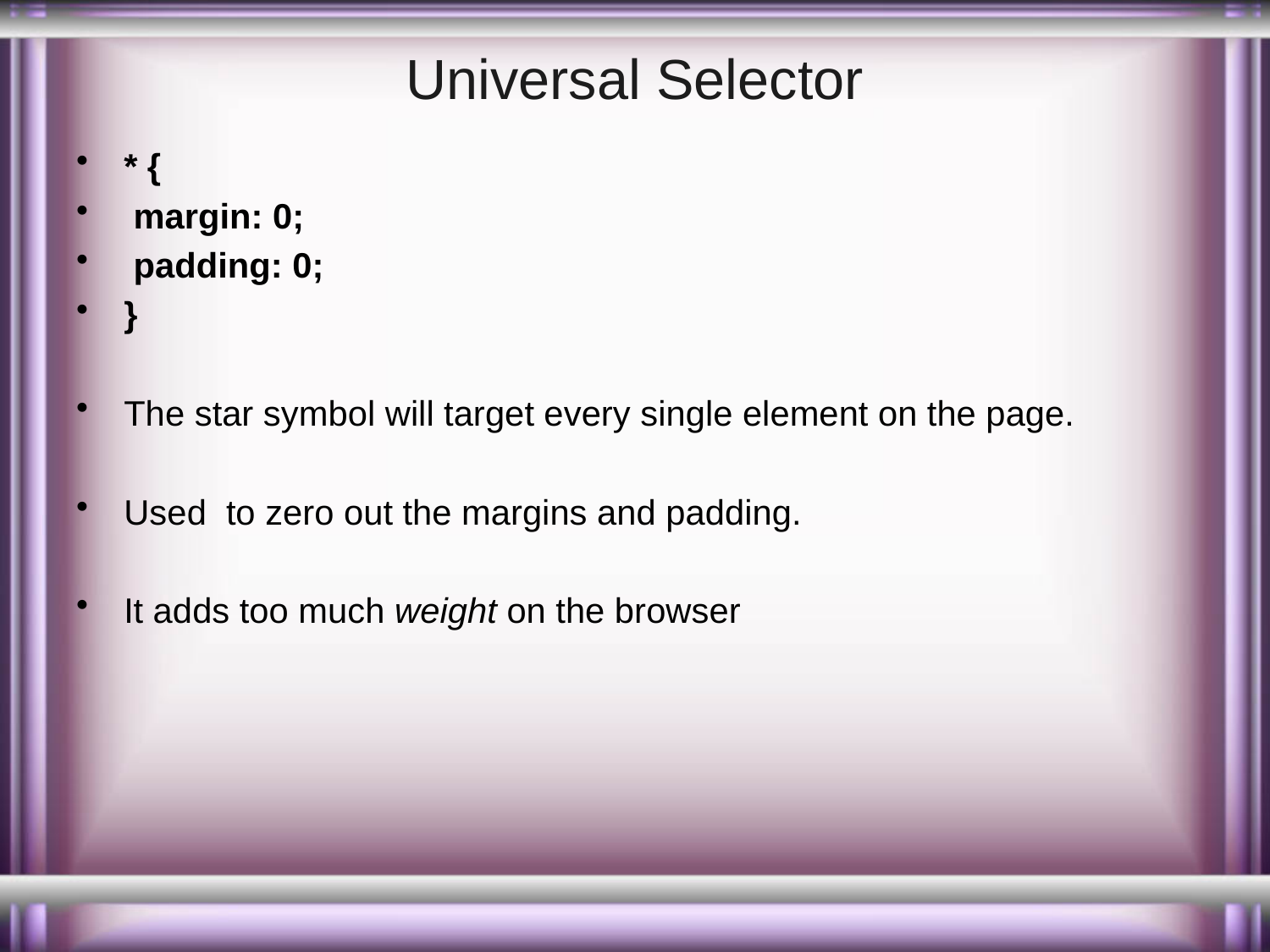

# Universal Selector
* {
 margin: 0;
 padding: 0;
}

The star symbol will target every single element on the page.

Used  to zero out the margins and padding.

It adds too much weight on the browser